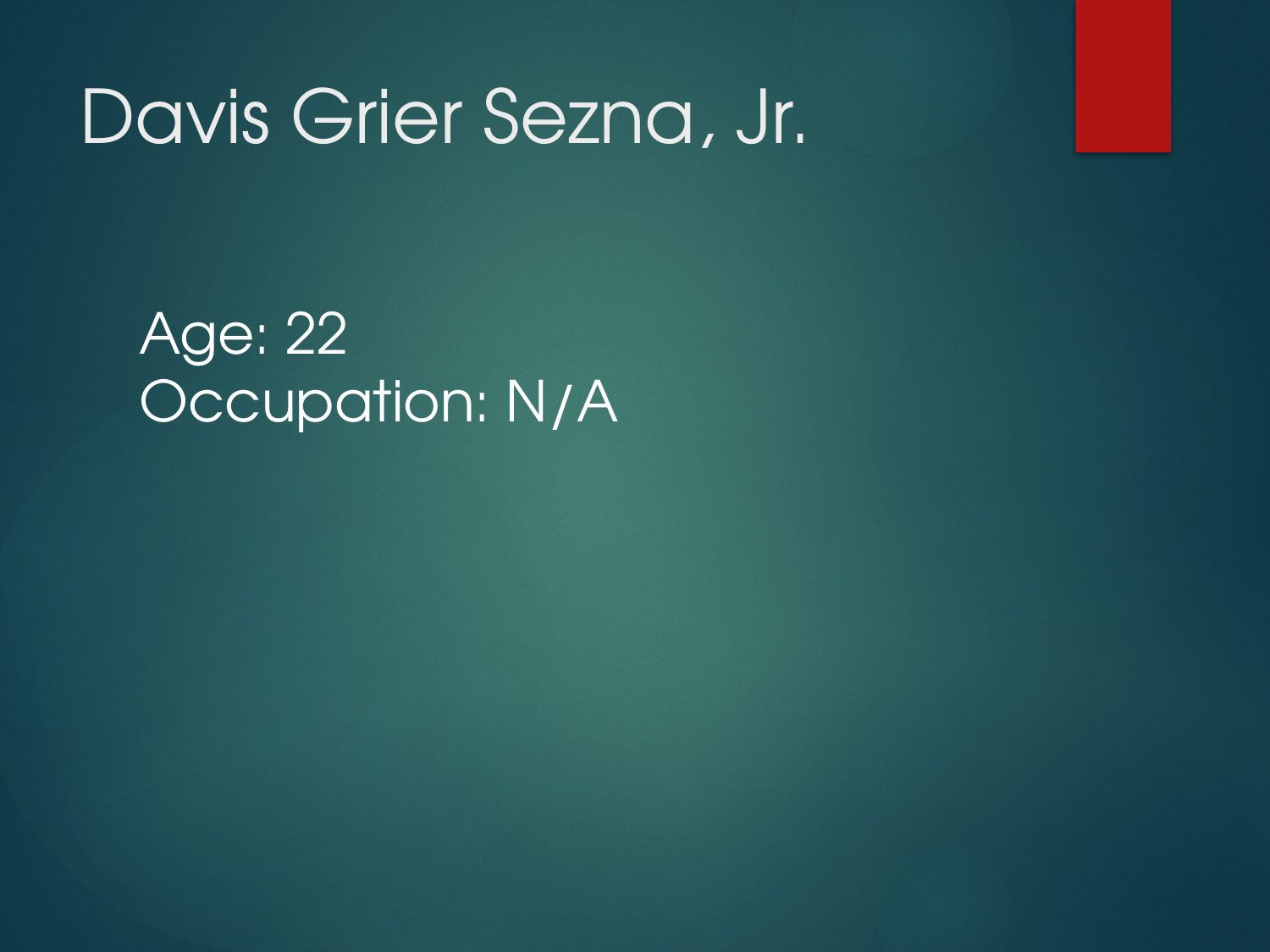

# Davis Grier Sezna, Jr.

Age: 22
Occupation: N/A